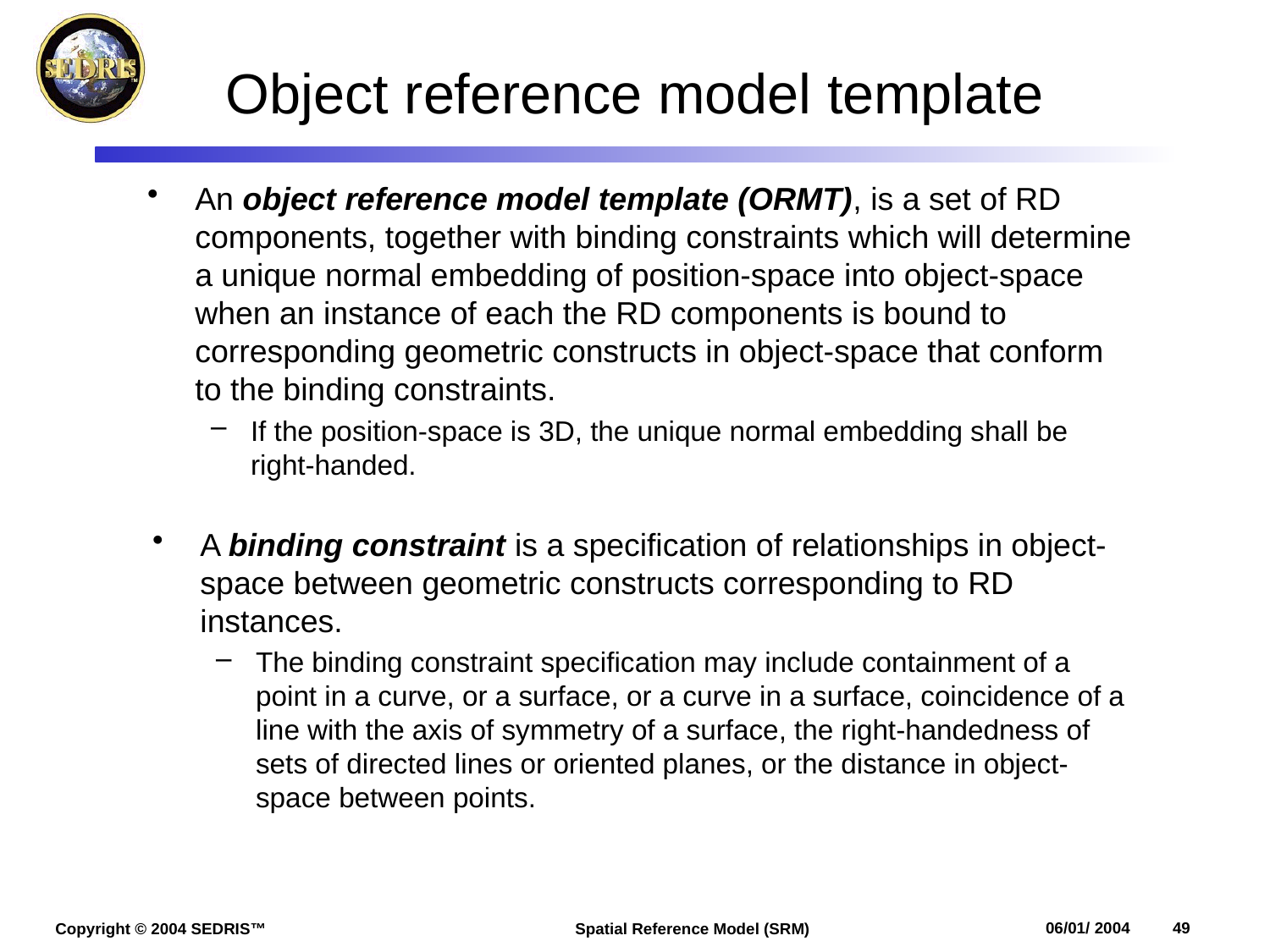

# Object reference model template
An object reference model template (ORMT), is a set of RD components, together with binding constraints which will determine a unique normal embedding of position-space into object-space when an instance of each the RD components is bound to corresponding geometric constructs in object-space that conform to the binding constraints.
If the position-space is 3D, the unique normal embedding shall be right-handed.
A binding constraint is a specification of relationships in object-space between geometric constructs corresponding to RD instances.
The binding constraint specification may include containment of a point in a curve, or a surface, or a curve in a surface, coincidence of a line with the axis of symmetry of a surface, the right-handedness of sets of directed lines or oriented planes, or the distance in object-space between points.